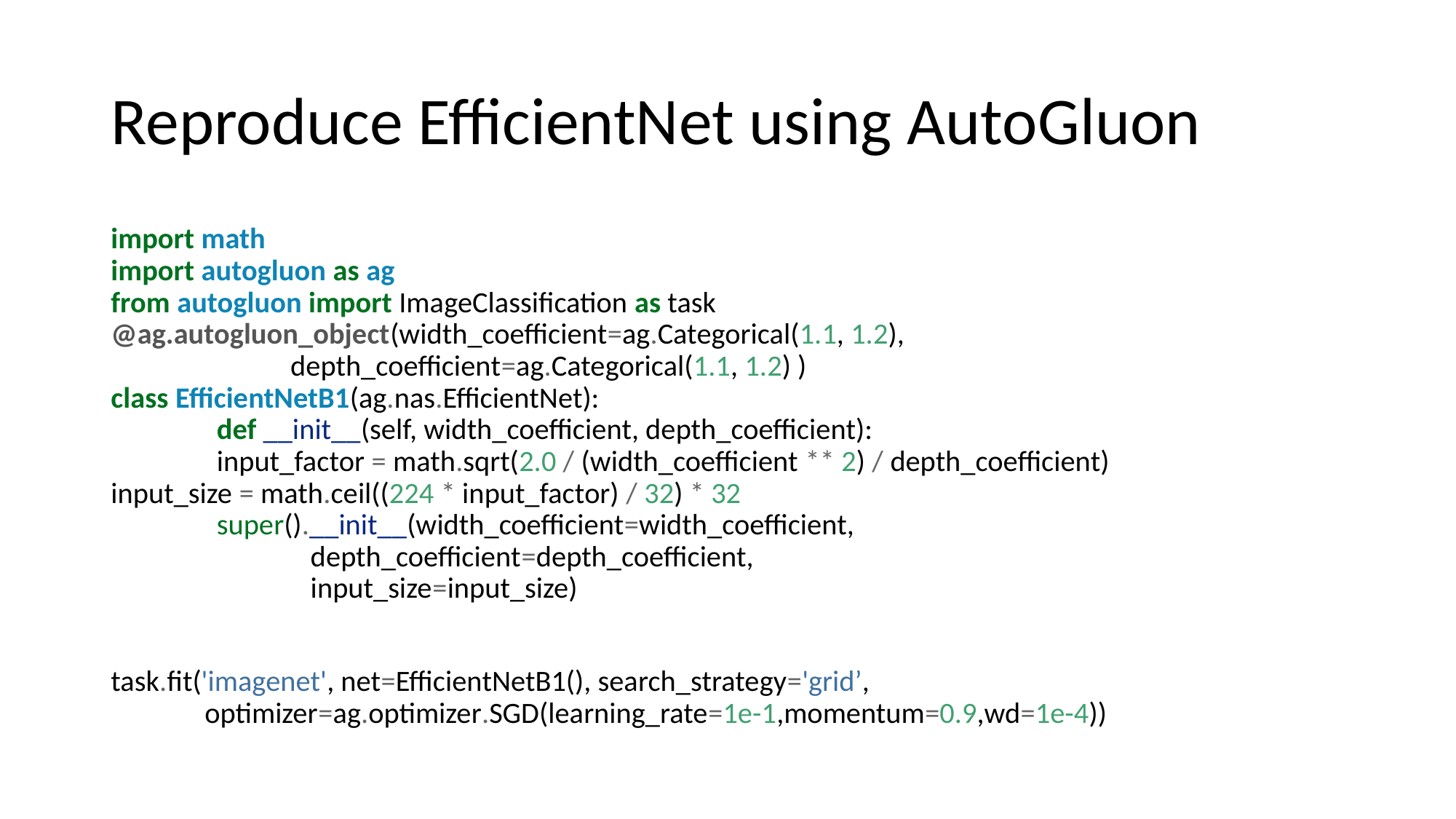

# Reproduce EfficientNet using AutoGluon
import math
import autogluon as ag
from autogluon import ImageClassification as task
@ag.autogluon_object(width_coefficient=ag.Categorical(1.1, 1.2),
		           depth_coefficient=ag.Categorical(1.1, 1.2) )
class EfficientNetB1(ag.nas.EfficientNet):
	def __init__(self, width_coefficient, depth_coefficient):
		input_factor = math.sqrt(2.0 / (width_coefficient ** 2) / depth_coefficient) 			input_size = math.ceil((224 * input_factor) / 32) * 32
		super().__init__(width_coefficient=width_coefficient,
			              depth_coefficient=depth_coefficient,
			              input_size=input_size)

task.fit('imagenet', net=EfficientNetB1(), search_strategy='grid’,
              optimizer=ag.optimizer.SGD(learning_rate=1e-1,momentum=0.9,wd=1e-4))